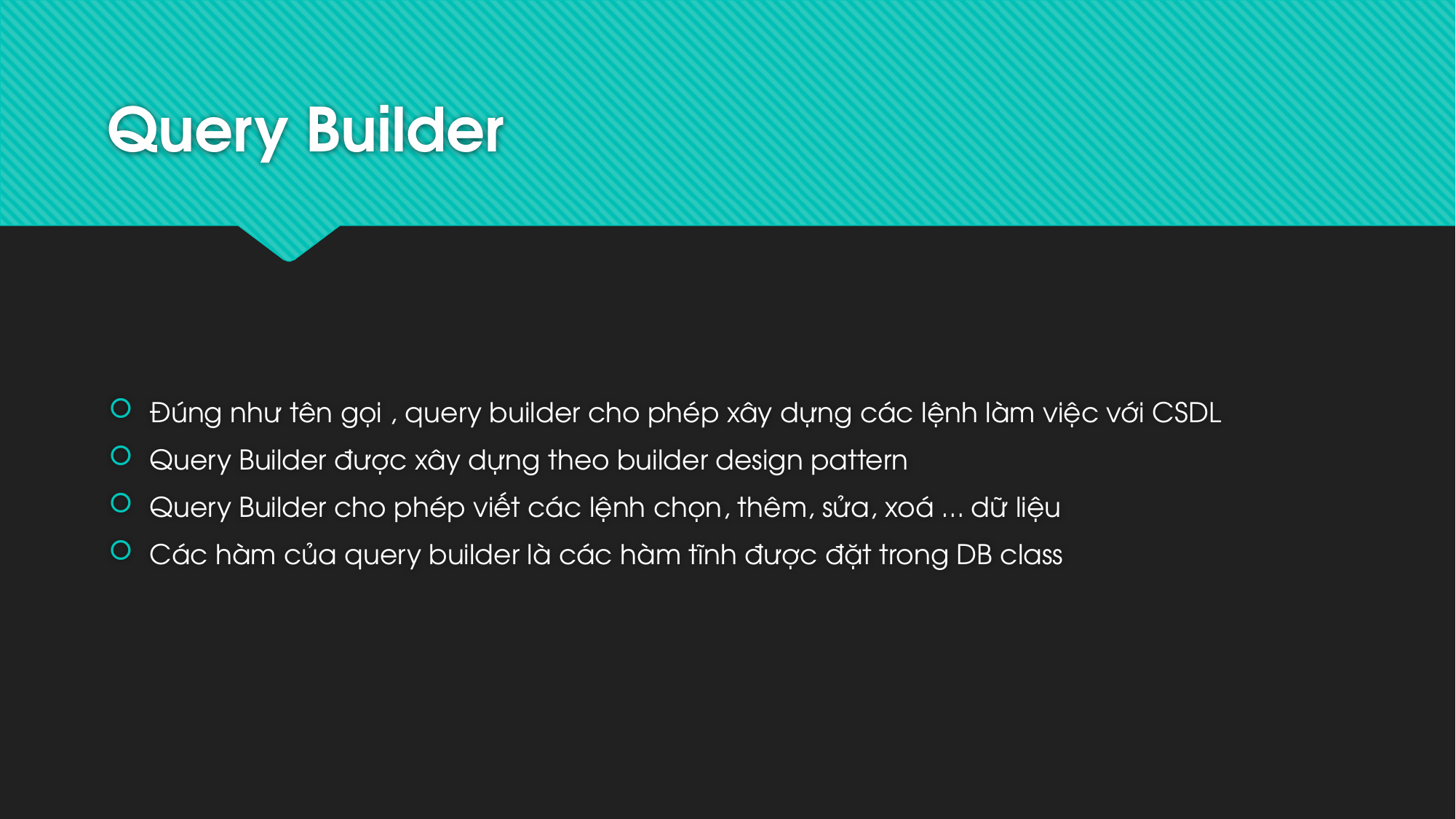

# Query Builder
Đúng như tên gọi , query builder cho phép xây dựng các lệnh làm việc với CSDL
Query Builder được xây dựng theo builder design pattern
Query Builder cho phép viết các lệnh chọn, thêm, sửa, xoá … dữ liệu
Các hàm của query builder là các hàm tĩnh được đặt trong DB class